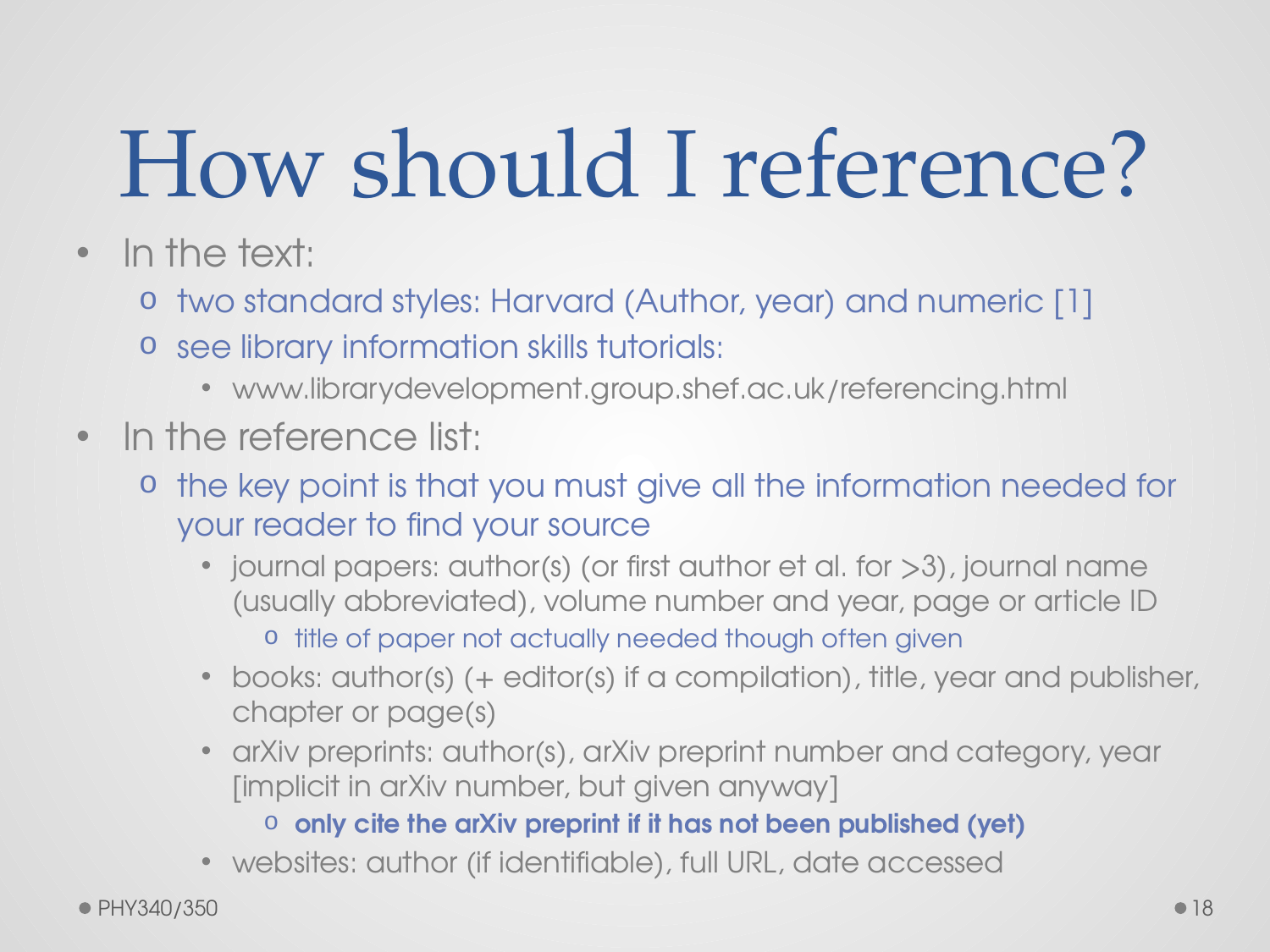

# How should I reference?
In the text:
two standard styles: Harvard (Author, year) and numeric [1]
see library information skills tutorials:
www.librarydevelopment.group.shef.ac.uk/referencing.html
In the reference list:
the key point is that you must give all the information needed for your reader to find your source
journal papers: author(s) (or first author et al. for >3), journal name (usually abbreviated), volume number and year, page or article ID
title of paper not actually needed though often given
books: author(s) (+ editor(s) if a compilation), title, year and publisher, chapter or page(s)
arXiv preprints: author(s), arXiv preprint number and category, year [implicit in arXiv number, but given anyway]
only cite the arXiv preprint if it has not been published (yet)
websites: author (if identifiable), full URL, date accessed
PHY340/350
18